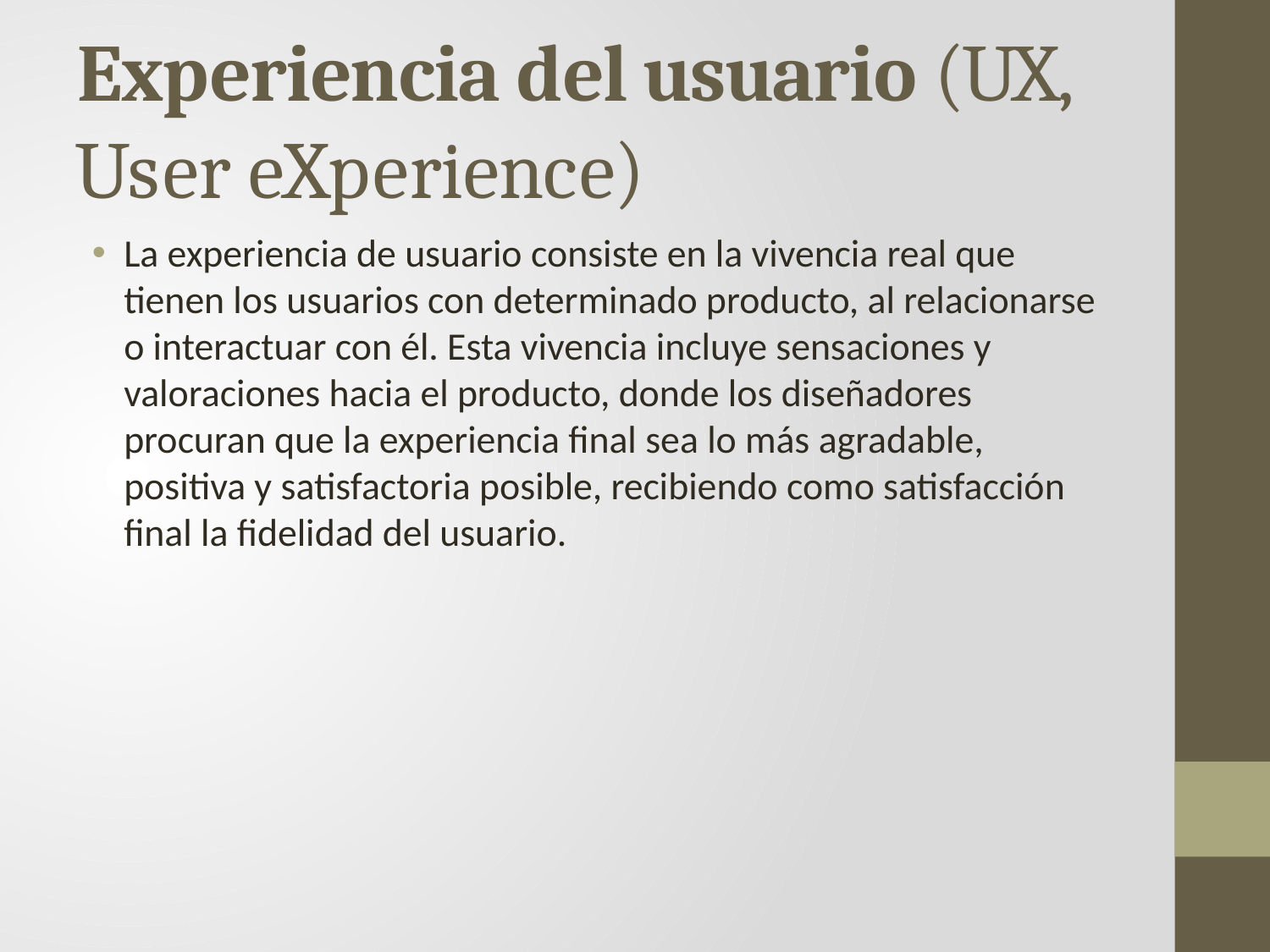

# Experiencia del usuario (UX, User eXperience)
La experiencia de usuario consiste en la vivencia real que tienen los usuarios con determinado producto, al relacionarse o interactuar con él. Esta vivencia incluye sensaciones y valoraciones hacia el producto, donde los diseñadores procuran que la experiencia final sea lo más agradable, positiva y satisfactoria posible, recibiendo como satisfacción final la fidelidad del usuario.